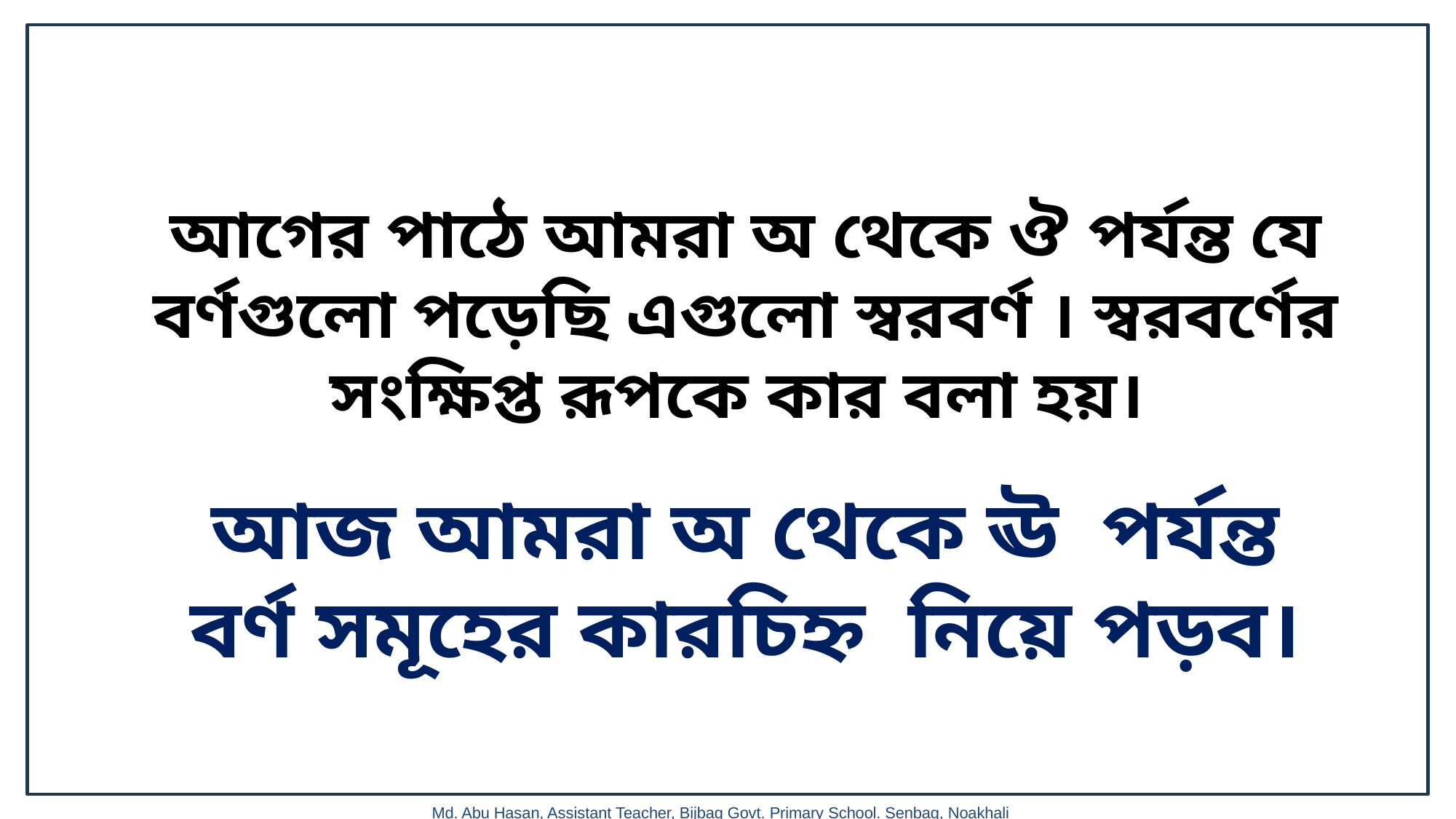

আগের পাঠে আমরা অ থেকে ঔ পর্যন্ত যে বর্ণগুলো পড়েছি এগুলো স্বরবর্ণ । স্বরবর্ণের সংক্ষিপ্ত রূপকে কার বলা হয়।
আজ আমরা অ থেকে ঊ  পর্যন্ত বর্ণ সমূহের কারচিহ্ন  নিয়ে পড়ব।